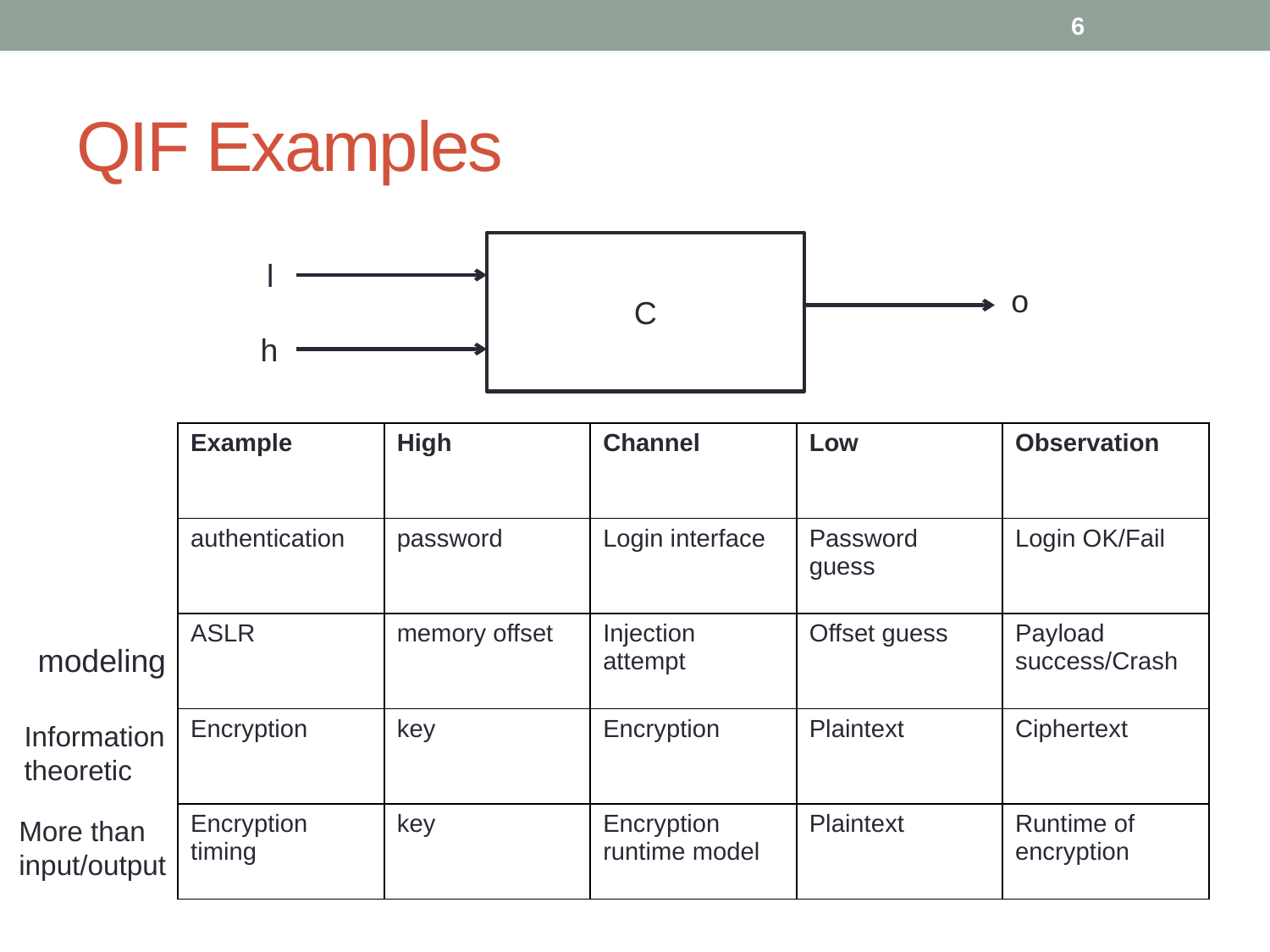

6
# QIF Examples
C
l
o
h
| Example | High | Channel | Low | Observation |
| --- | --- | --- | --- | --- |
| authentication | password | Login interface | Password guess | Login OK/Fail |
| ASLR | memory offset | Injection attempt | Offset guess | Payload success/Crash |
| Encryption | key | Encryption | Plaintext | Ciphertext |
| Encryption timing | key | Encryption runtime model | Plaintext | Runtime of encryption |
modeling
Information
theoretic
More than
input/output